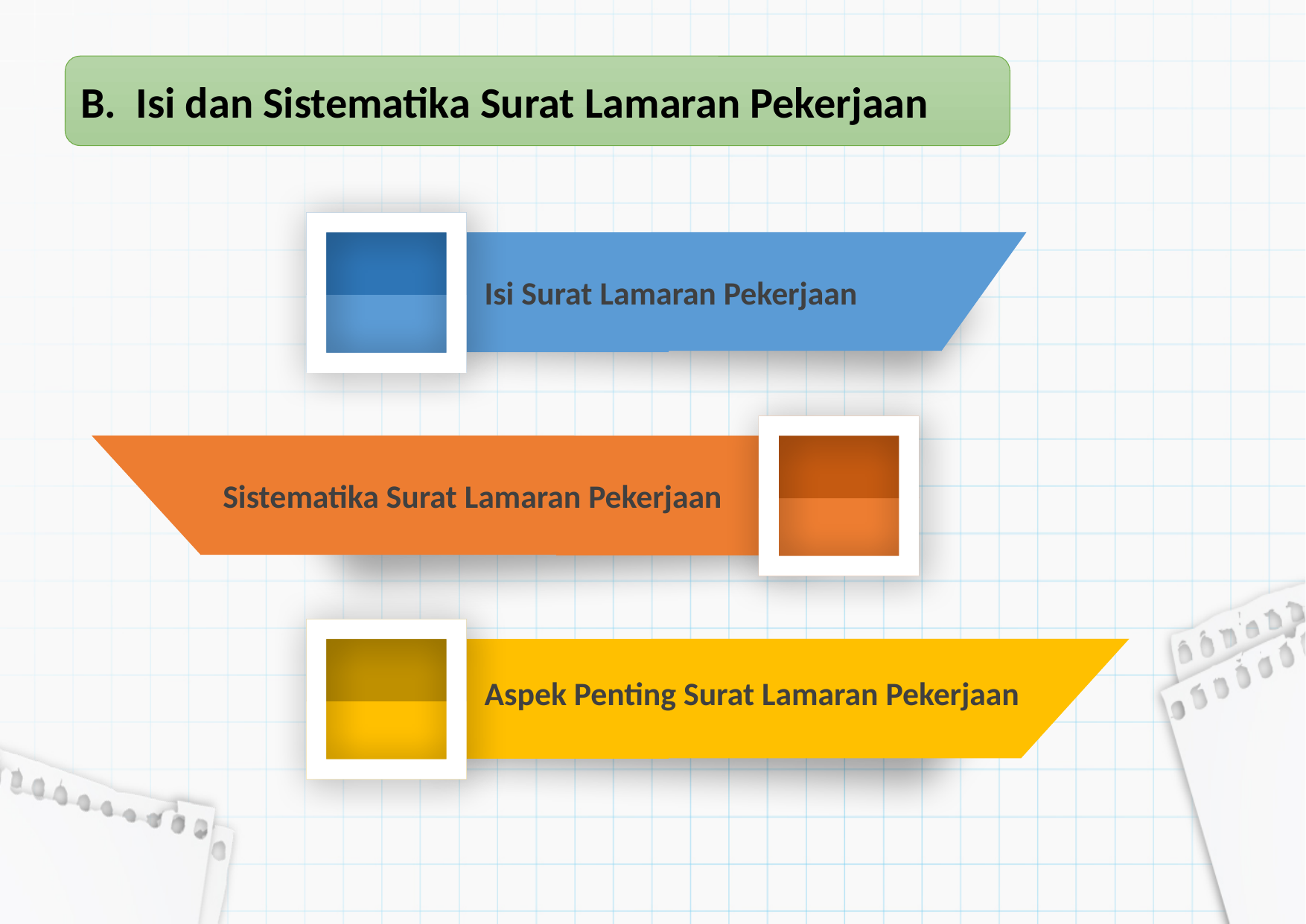

B.  Isi dan Sistematika Surat Lamaran Pekerjaan

Isi Surat Lamaran Pekerjaan

Sistematika Surat Lamaran Pekerjaan

Aspek Penting Surat Lamaran Pekerjaan